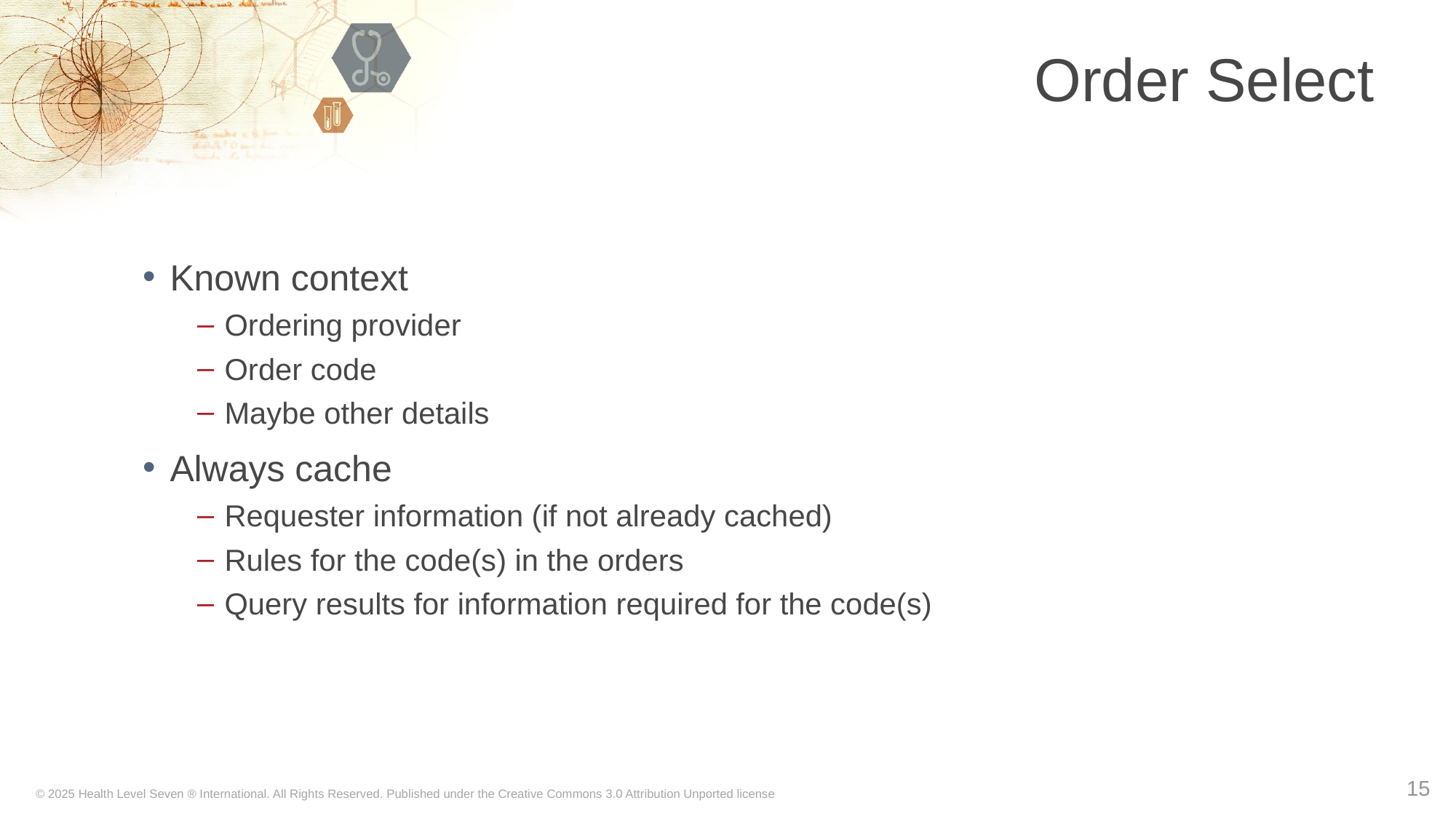

# Order Select
Known context
Ordering provider
Order code
Maybe other details
Always cache
Requester information (if not already cached)
Rules for the code(s) in the orders
Query results for information required for the code(s)
15